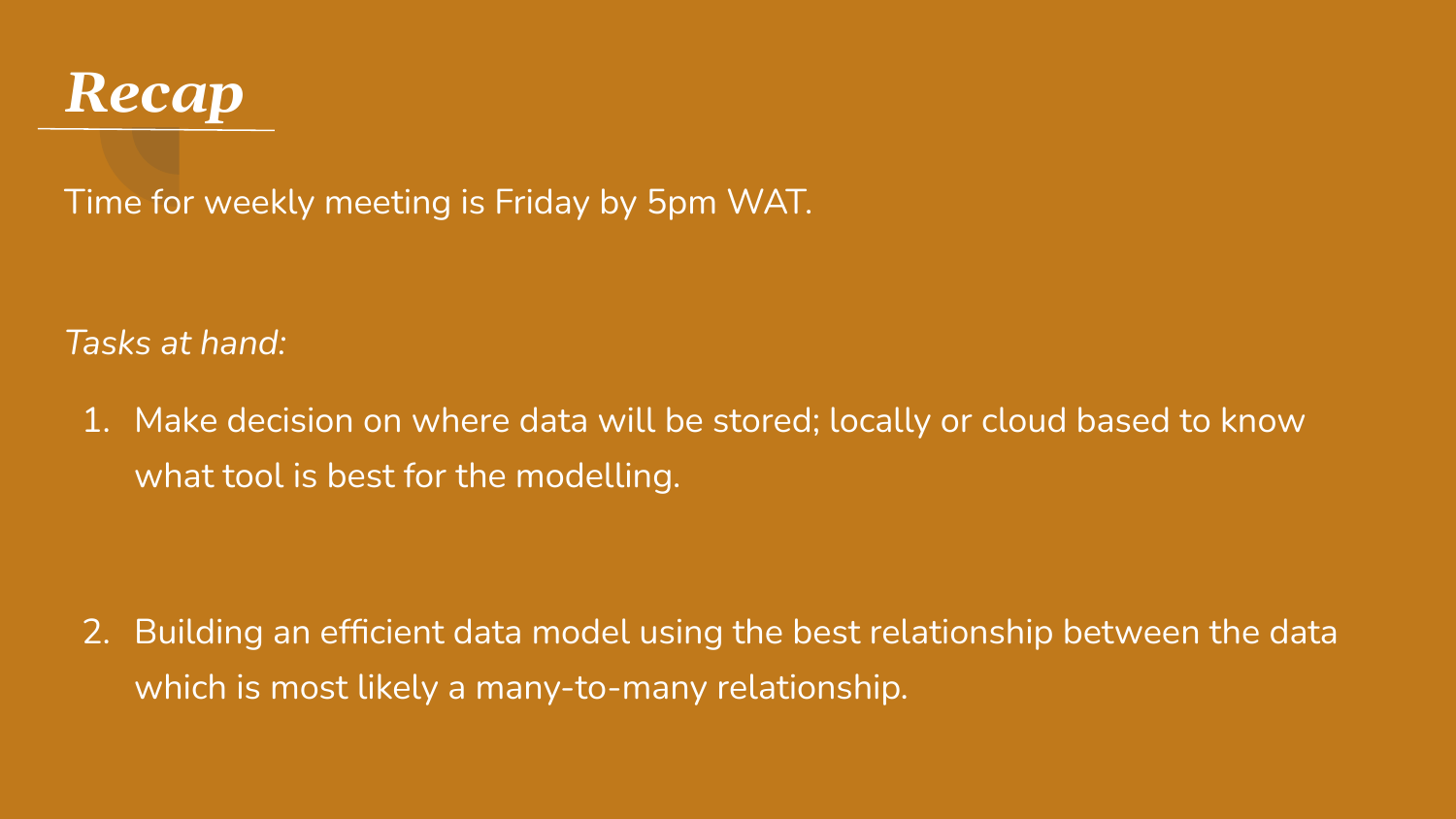

# Recap
Time for weekly meeting is Friday by 5pm WAT.

Tasks at hand:
Make decision on where data will be stored; locally or cloud based to know what tool is best for the modelling.

Building an efficient data model using the best relationship between the data which is most likely a many-to-many relationship.